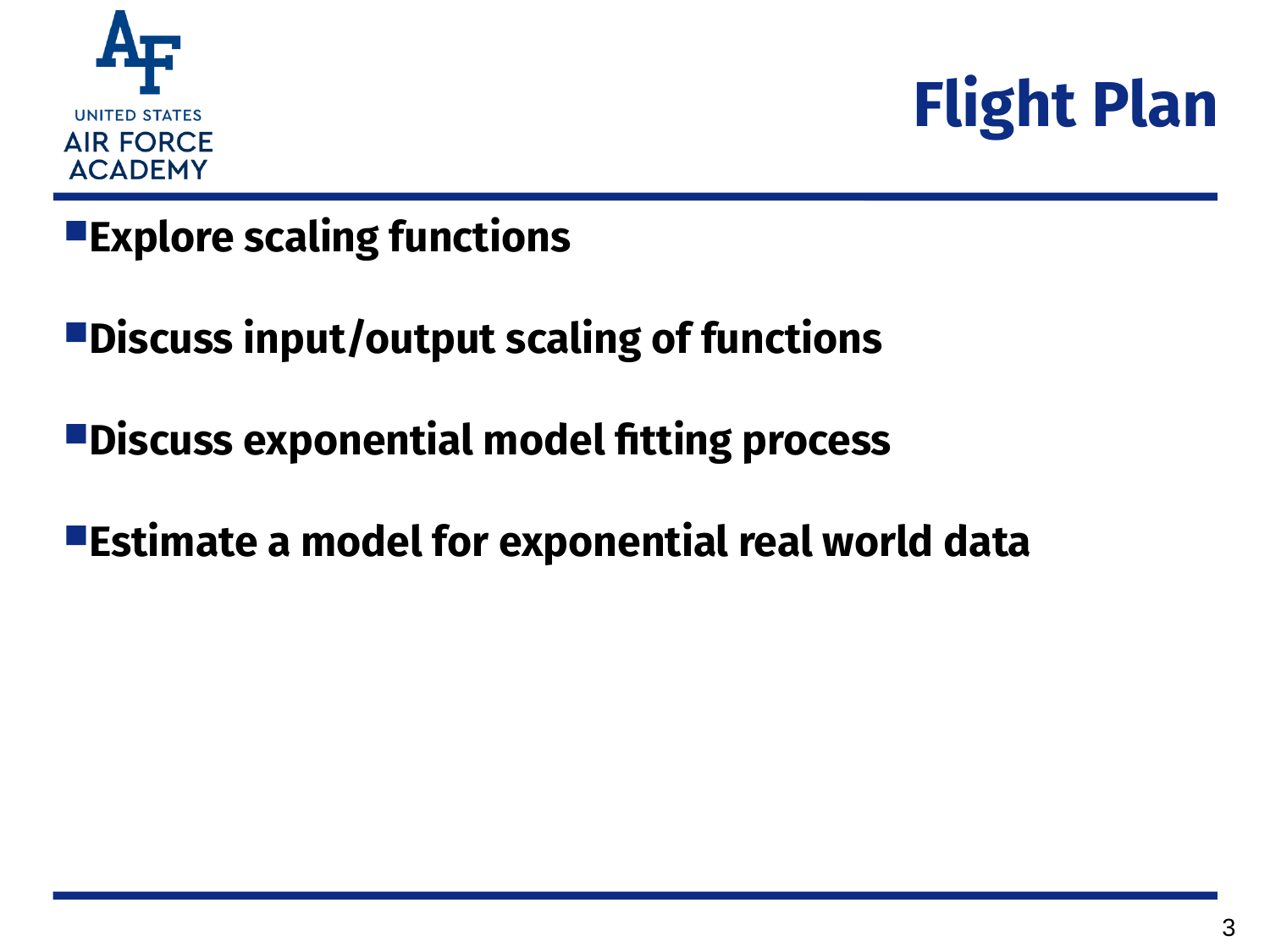

# Flight Plan
Explore scaling functions

Discuss input/output scaling of functions

Discuss exponential model fitting process

Estimate a model for exponential real world data

3